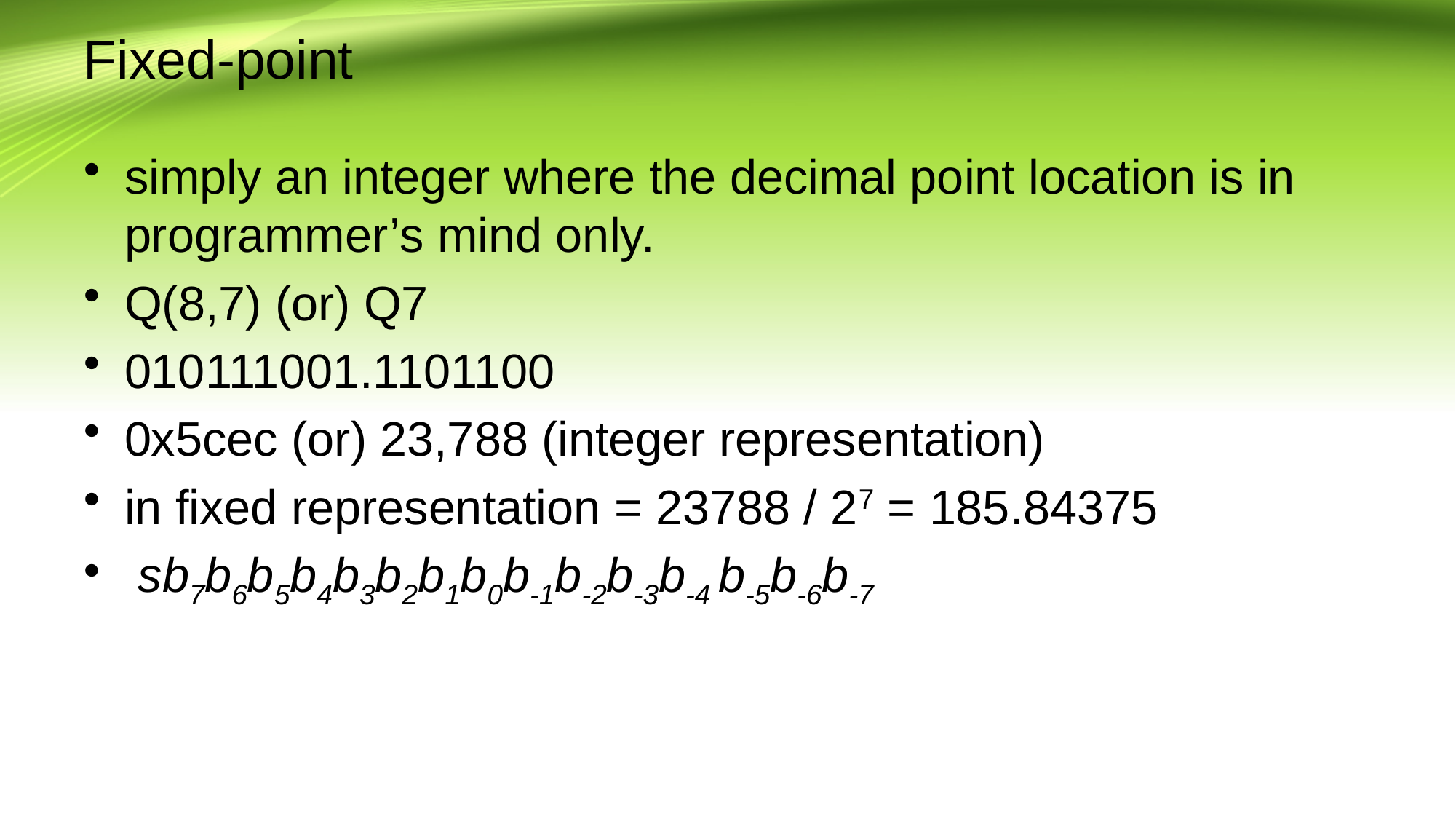

# Fixed-point
simply an integer where the decimal point location is in programmer’s mind only.
Q(8,7) (or) Q7
010111001.1101100
0x5cec (or) 23,788 (integer representation)
in fixed representation = 23788 / 27 = 185.84375
 sb7b6b5b4b3b2b1b0b-1b-2b-3b-4 b-5b-6b-7